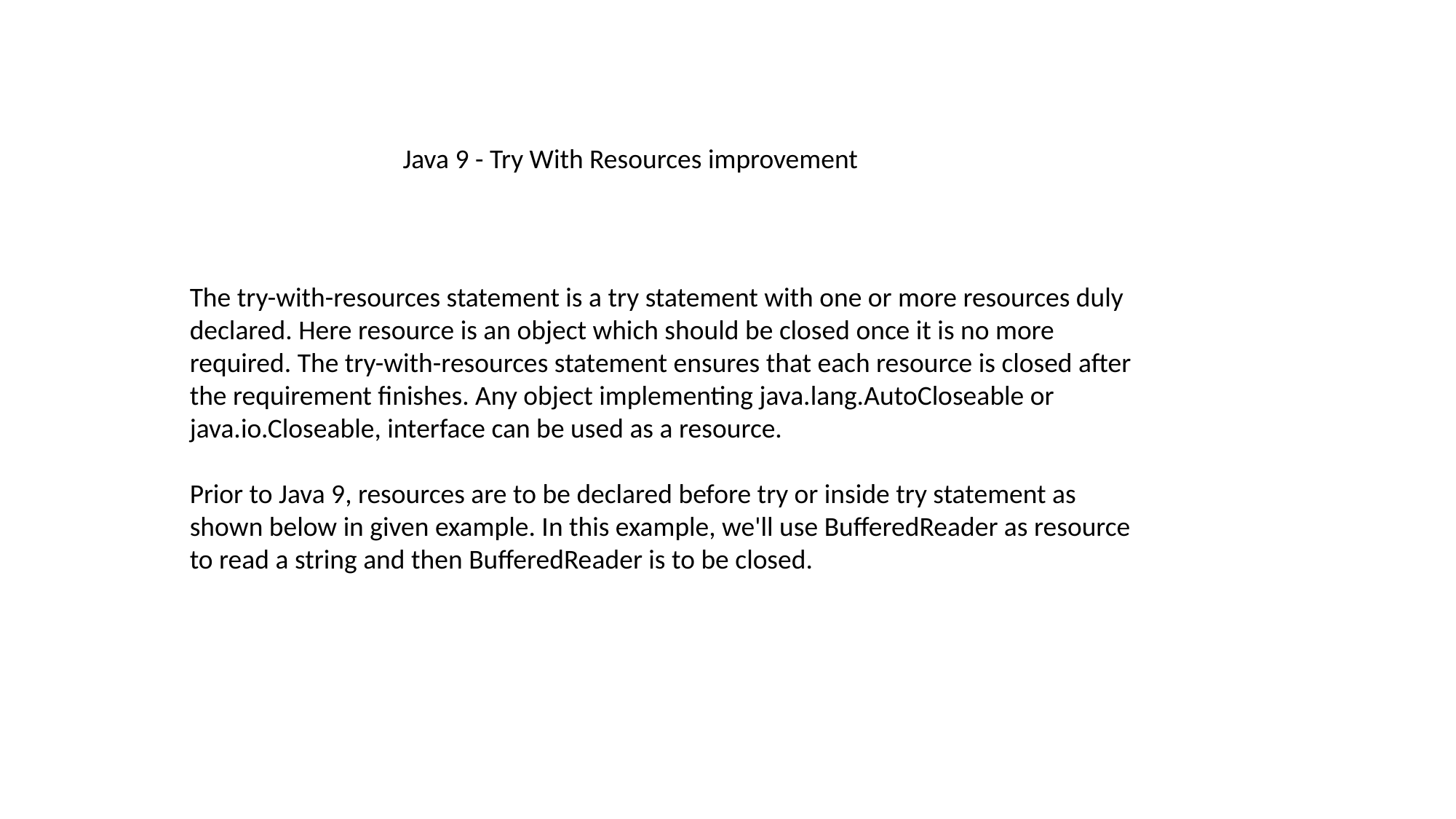

Java 9 - Try With Resources improvement
The try-with-resources statement is a try statement with one or more resources duly declared. Here resource is an object which should be closed once it is no more required. The try-with-resources statement ensures that each resource is closed after the requirement finishes. Any object implementing java.lang.AutoCloseable or java.io.Closeable, interface can be used as a resource.

Prior to Java 9, resources are to be declared before try or inside try statement as shown below in given example. In this example, we'll use BufferedReader as resource to read a string and then BufferedReader is to be closed.